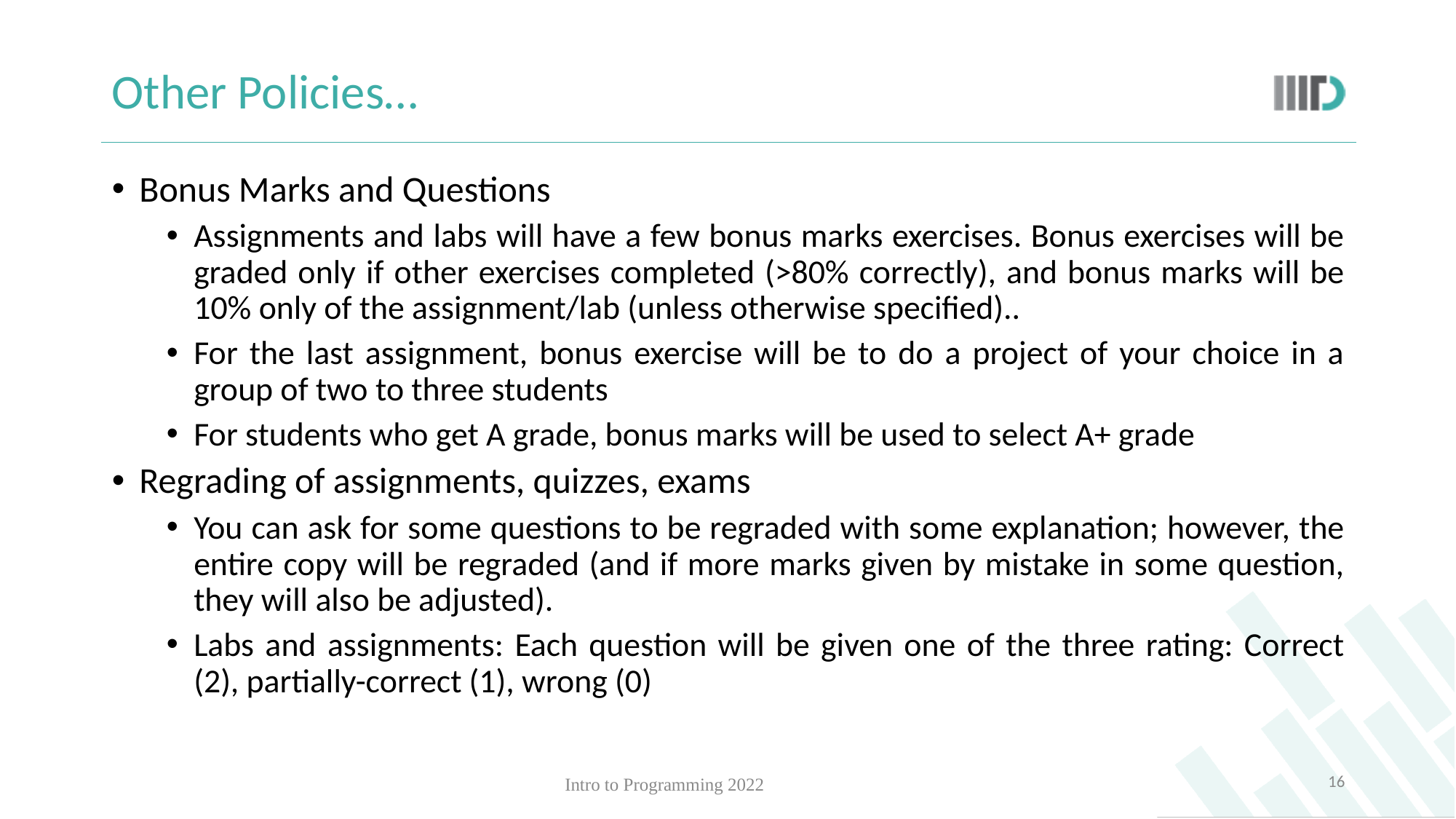

# Other Policies…
Bonus Marks and Questions
Assignments and labs will have a few bonus marks exercises. Bonus exercises will be graded only if other exercises completed (>80% correctly), and bonus marks will be 10% only of the assignment/lab (unless otherwise specified)..
For the last assignment, bonus exercise will be to do a project of your choice in a group of two to three students
For students who get A grade, bonus marks will be used to select A+ grade
Regrading of assignments, quizzes, exams
You can ask for some questions to be regraded with some explanation; however, the entire copy will be regraded (and if more marks given by mistake in some question, they will also be adjusted).
Labs and assignments: Each question will be given one of the three rating: Correct (2), partially-correct (1), wrong (0)

16
Intro to Programming 2022